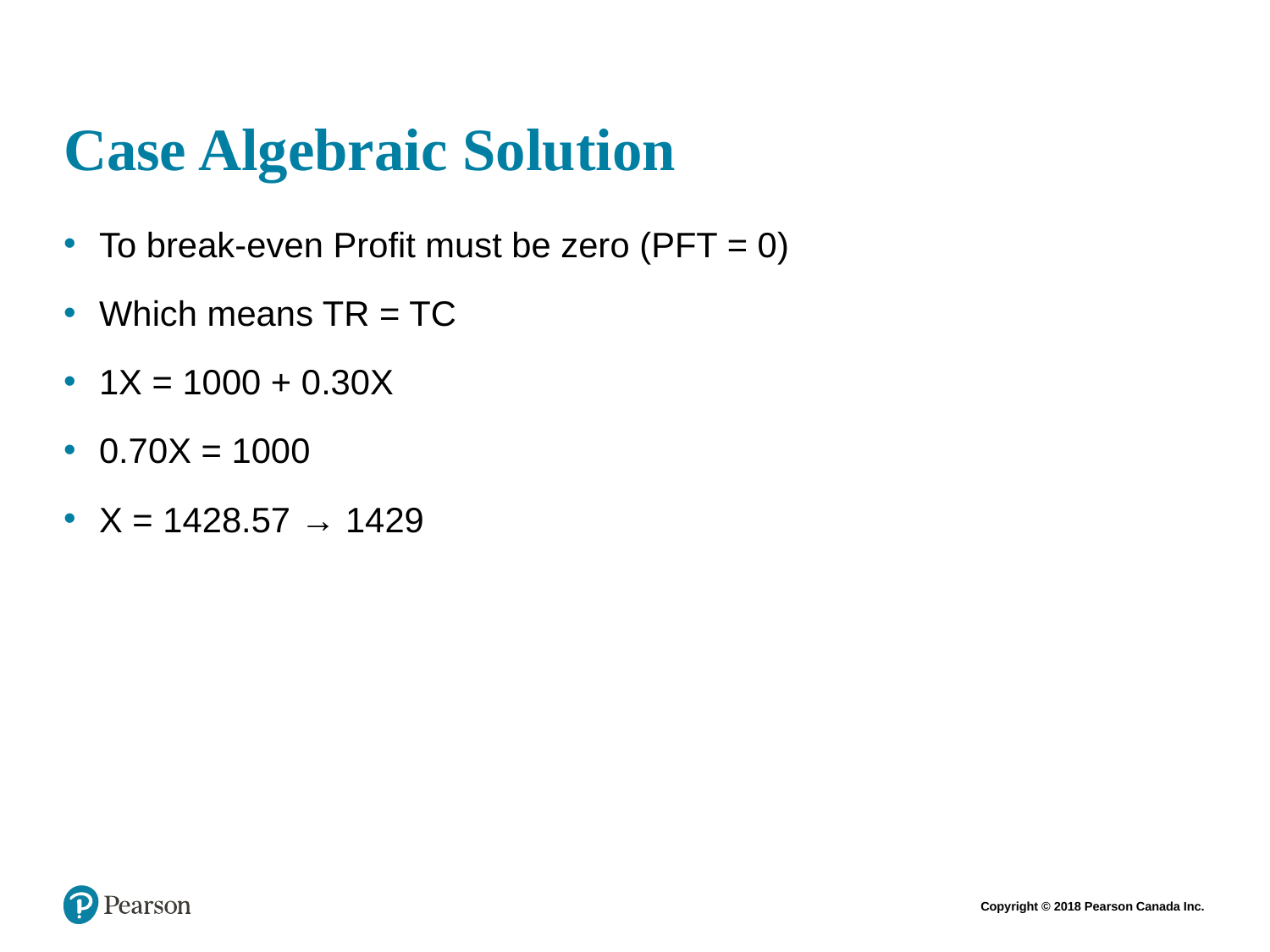

# Case Algebraic Solution
To break-even Profit must be zero (PFT = 0)
Which means TR = TC
1X = 1000 + 0.30X
0.70X = 1000
X = 1428.57 → 1429